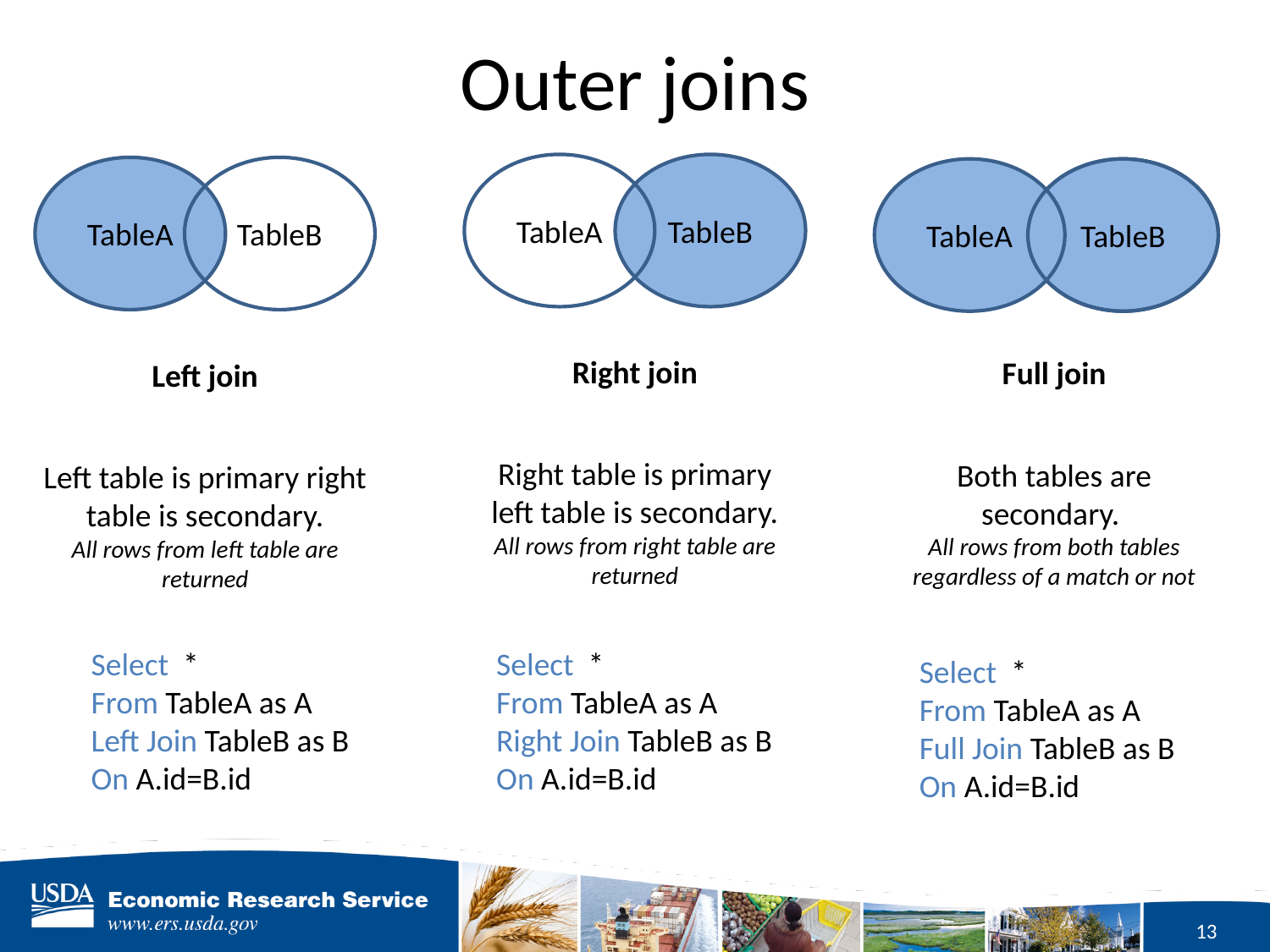

# Outer joins
TableA
TableB
TableA
TableB
TableA

TableB
Right join
Full join
Left join
Right table is primary left table is secondary.
All rows from right table are returned
Both tables are secondary.
All rows from both tables regardless of a match or not
Left table is primary right table is secondary.
All rows from left table are returned
Select  *
From TableA as A
Right Join TableB as B
On A.id=B.id
Select  *
From TableA as A
Left Join TableB as B
On A.id=B.id
Select  *
From TableA as A
Full Join TableB as B
On A.id=B.id